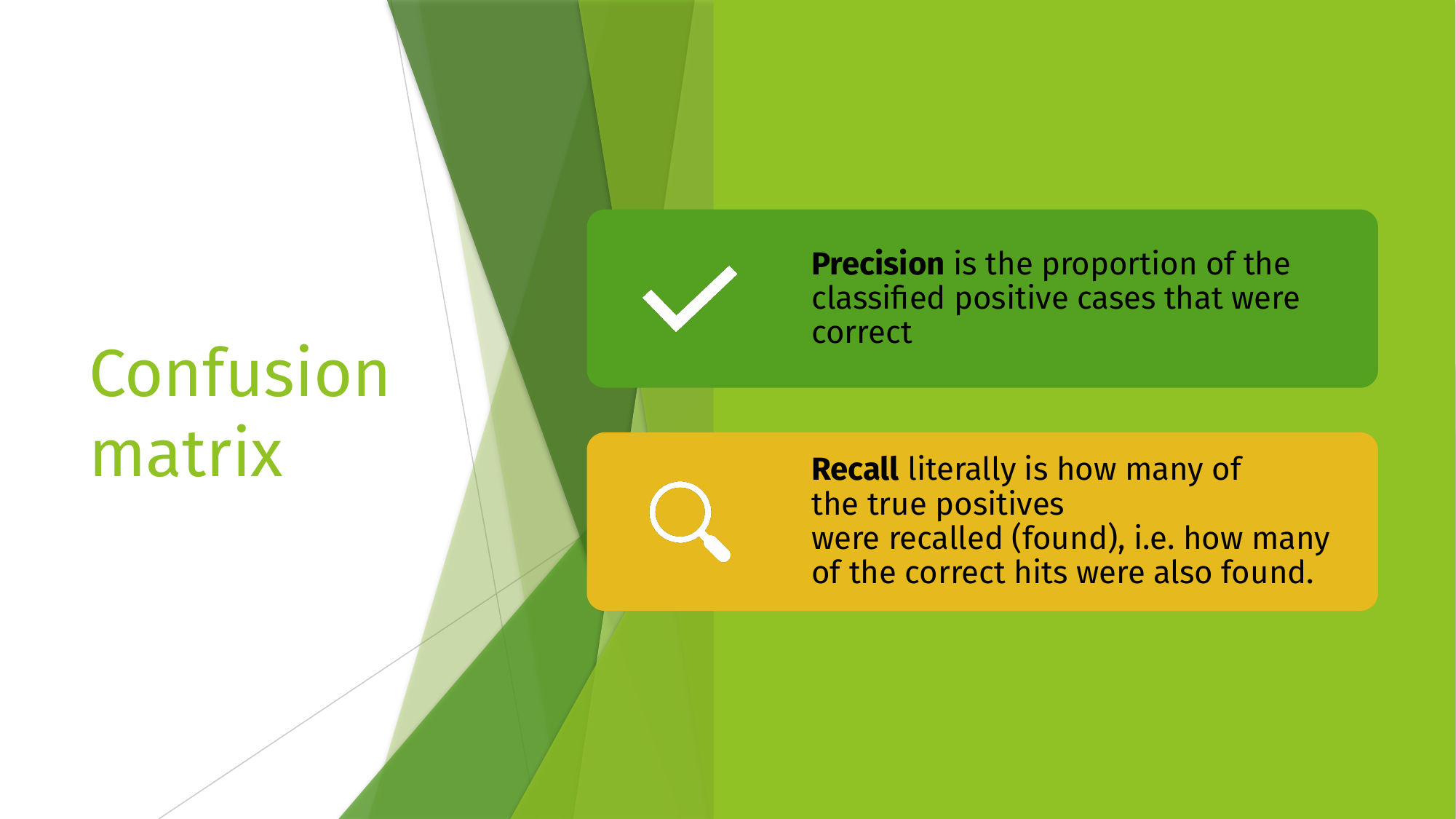

Precision is the proportion of the classified positive cases that were correct
Recall literally is how many of the true positives were recalled (found), i.e. how many of the correct hits were also found.
# Confusion matrix